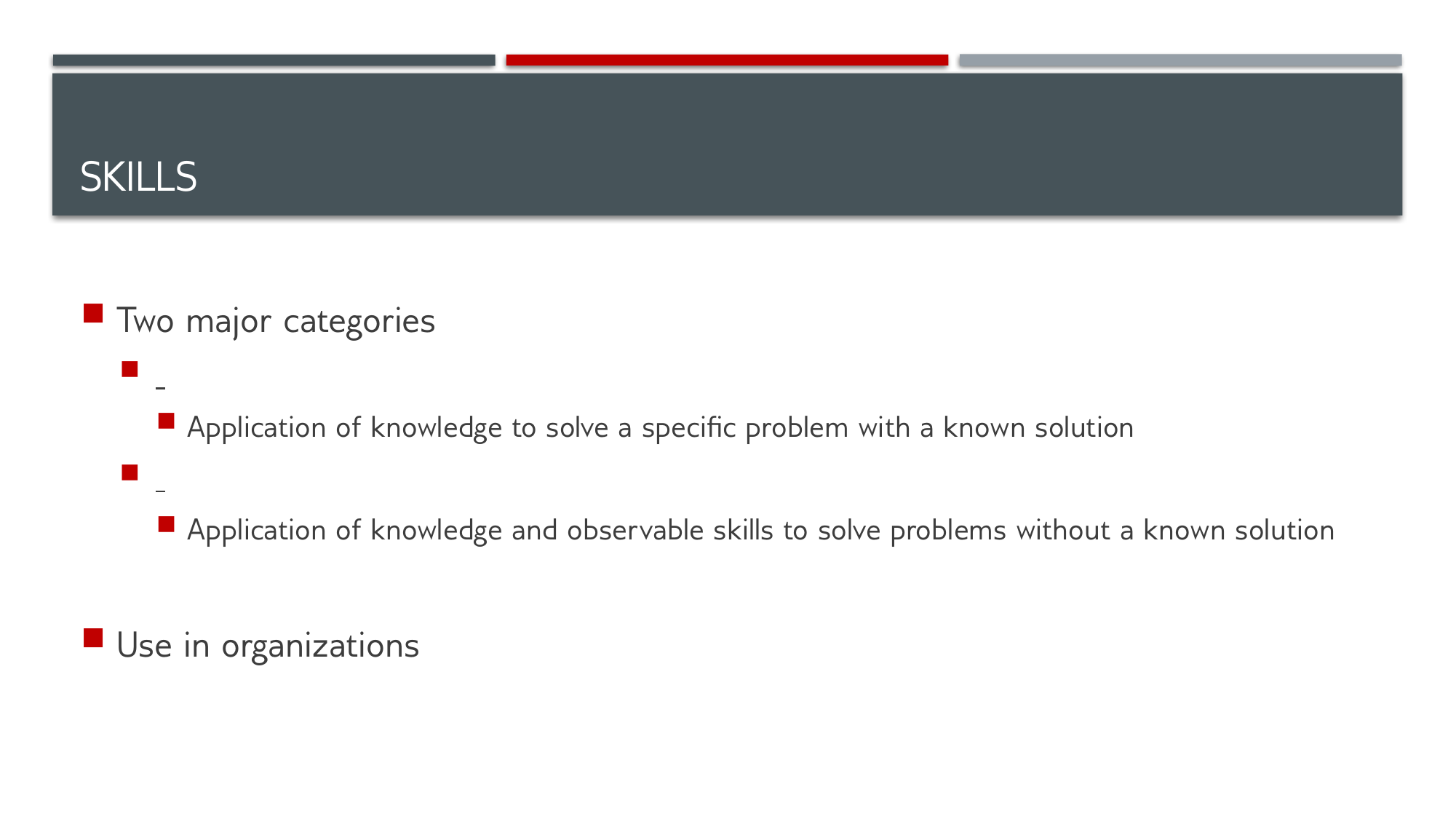

# Skills
Two major categories

Application of knowledge to solve a specific problem with a known solution

Application of knowledge and observable skills to solve problems without a known solution

Use in organizations